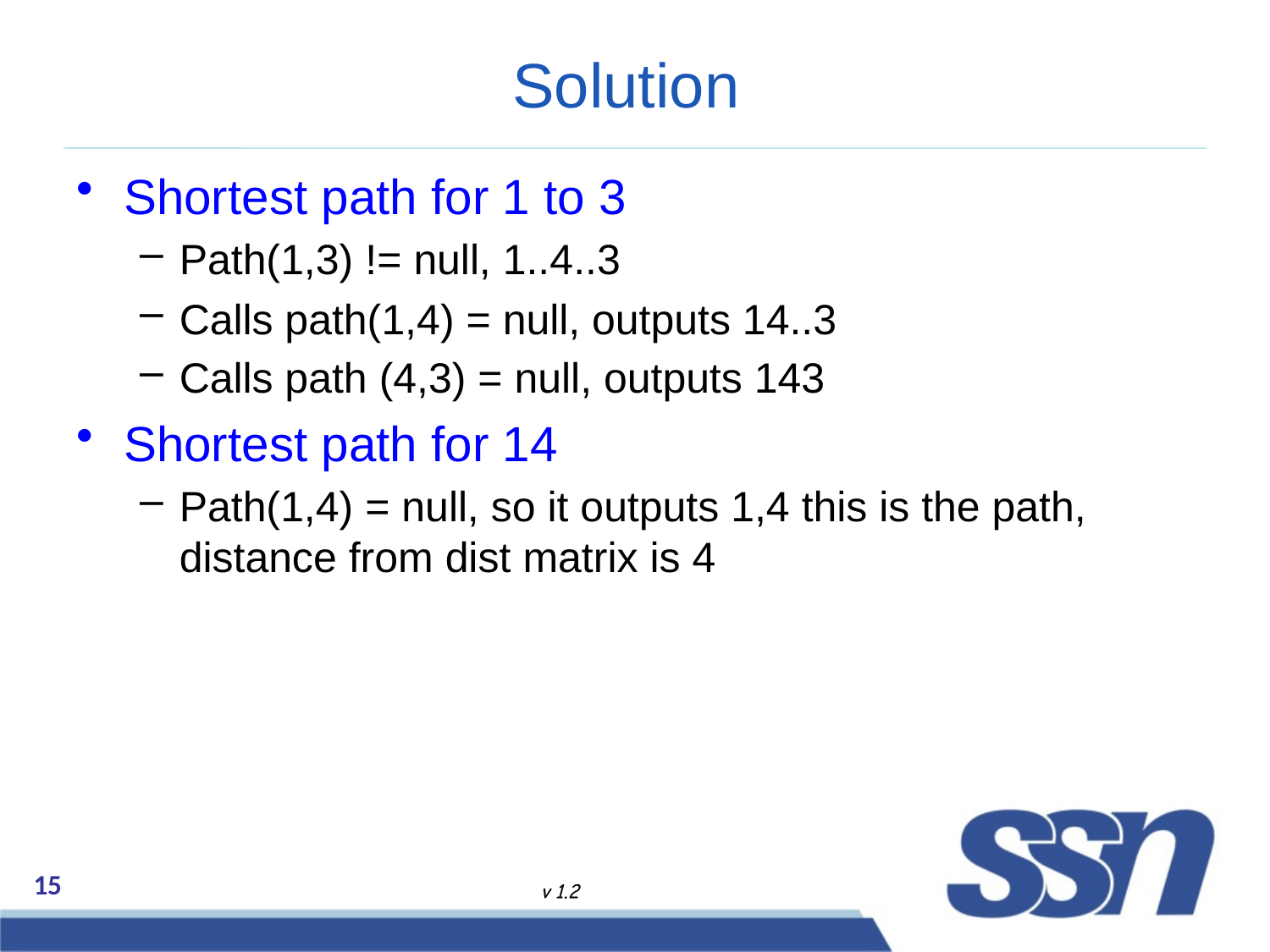

# Solution
Shortest path for 1 to 3
Path(1,3) != null, 1..4..3
Calls path(1,4) = null, outputs 14..3
Calls path (4,3) = null, outputs 143
Shortest path for 14
Path(1,4) = null, so it outputs 1,4 this is the path, distance from dist matrix is 4